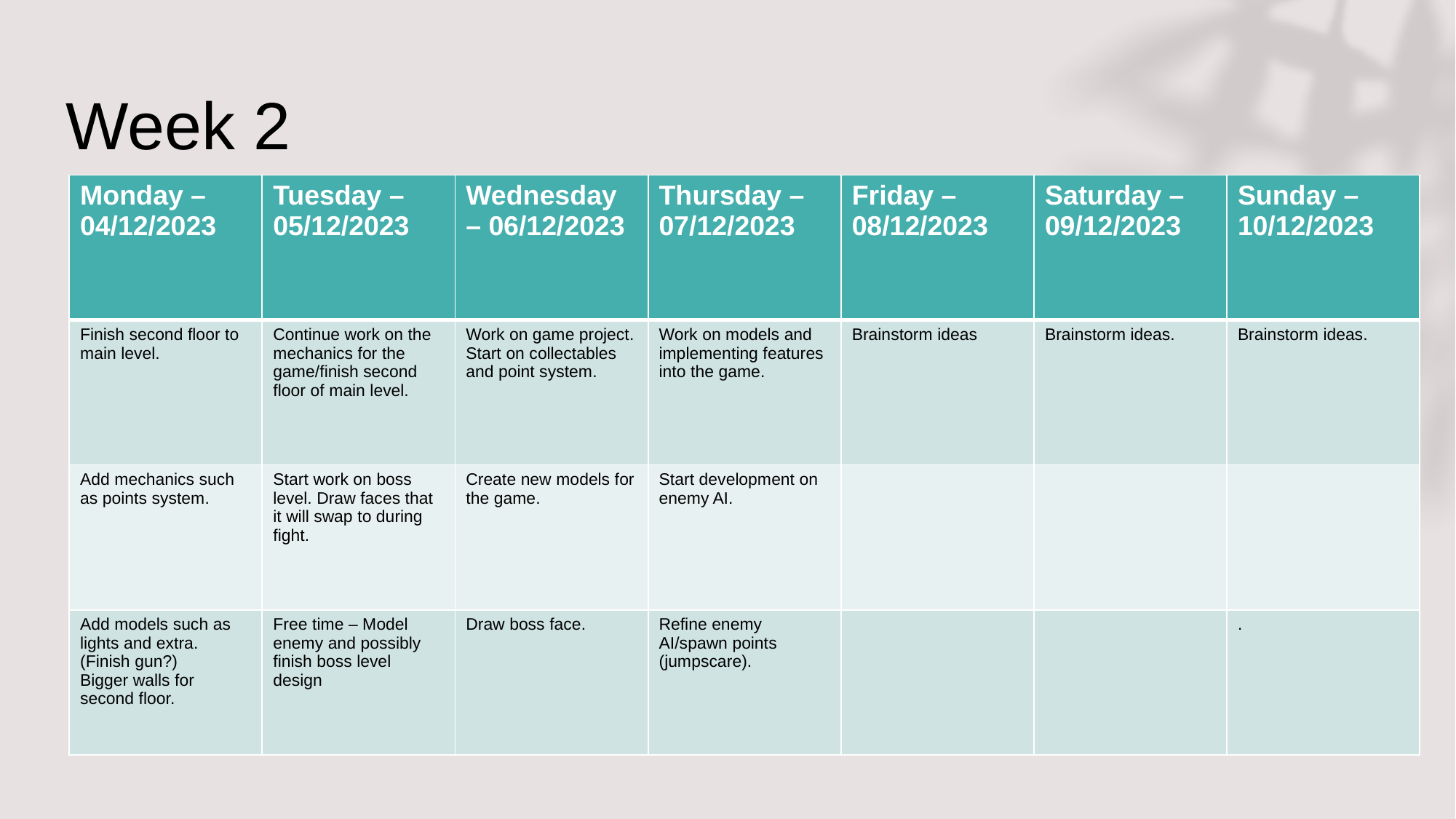

# Week 2
| Monday – 04/12/2023 | Tuesday – 05/12/2023 | Wednesday – 06/12/2023 | Thursday – 07/12/2023 | Friday – 08/12/2023 | Saturday – 09/12/2023 | Sunday – 10/12/2023 |
| --- | --- | --- | --- | --- | --- | --- |
| Finish second floor to main level. | Continue work on the mechanics for the game/finish second floor of main level. | Work on game project. Start on collectables and point system. | Work on models and implementing features into the game. | Brainstorm ideas | Brainstorm ideas. | Brainstorm ideas. |
| Add mechanics such as points system. | Start work on boss level. Draw faces that it will swap to during fight. | Create new models for the game. | Start development on enemy AI. |  |  |  |
| Add models such as lights and extra. (Finish gun?) Bigger walls for second floor. | Free time – Model enemy and possibly finish boss level design | Draw boss face. | Refine enemy AI/spawn points (jumpscare). |  |  | . |